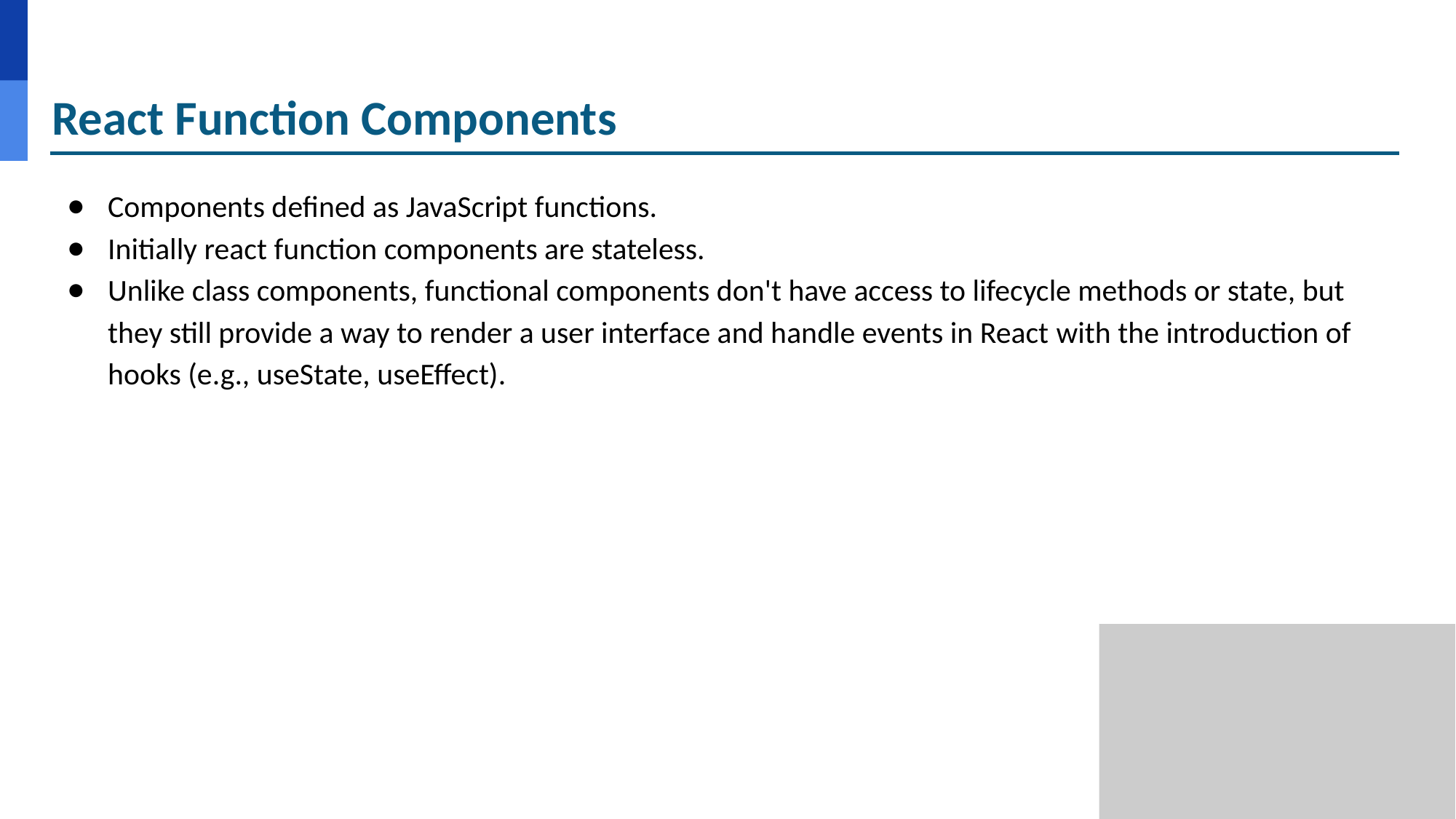

# React Function Components
Components defined as JavaScript functions.
Initially react function components are stateless.
Unlike class components, functional components don't have access to lifecycle methods or state, but they still provide a way to render a user interface and handle events in React with the introduction of hooks (e.g., useState, useEffect).